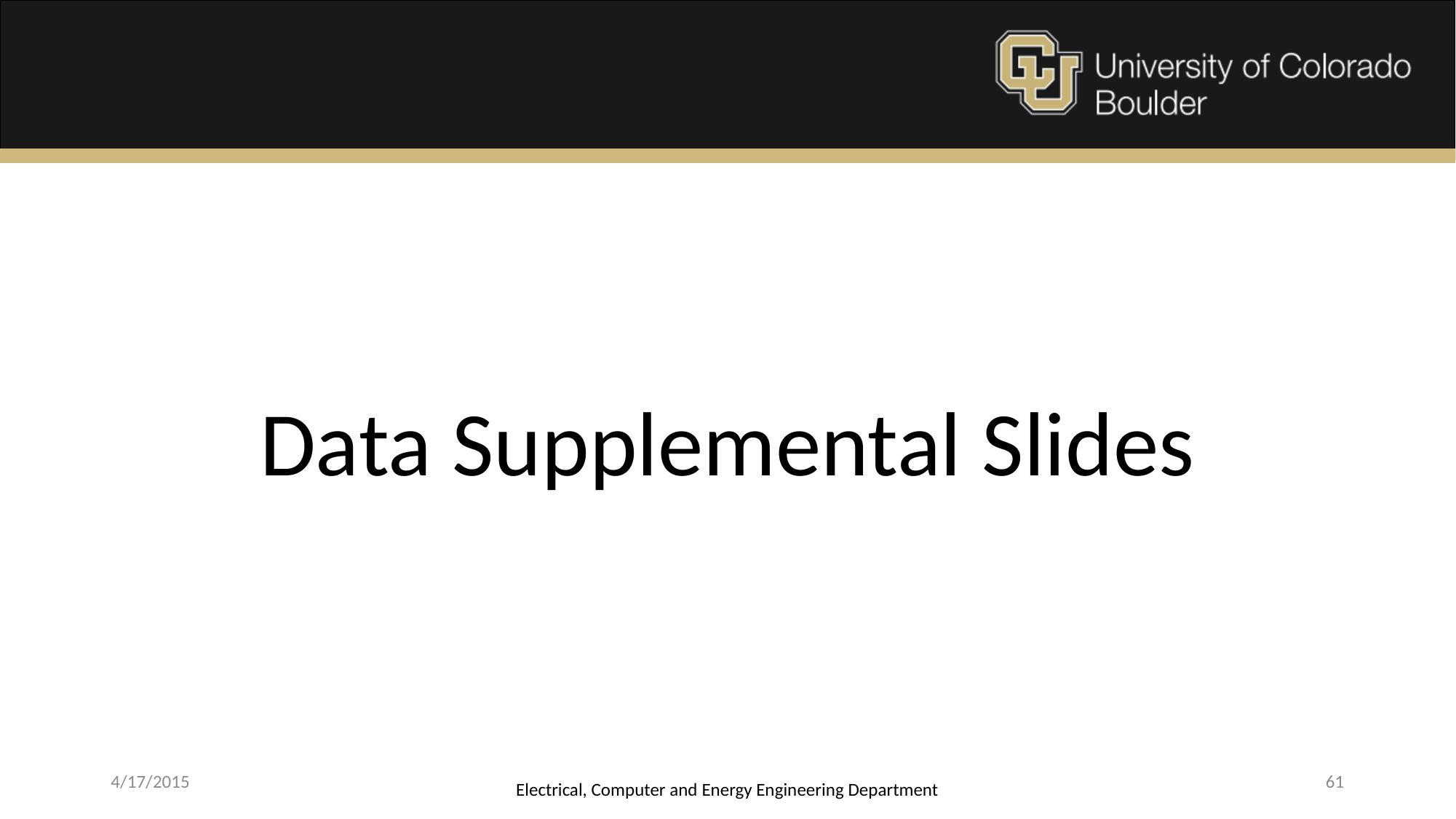

# Data Supplemental Slides
4/17/2015
Electrical, Computer and Energy Engineering Department
61